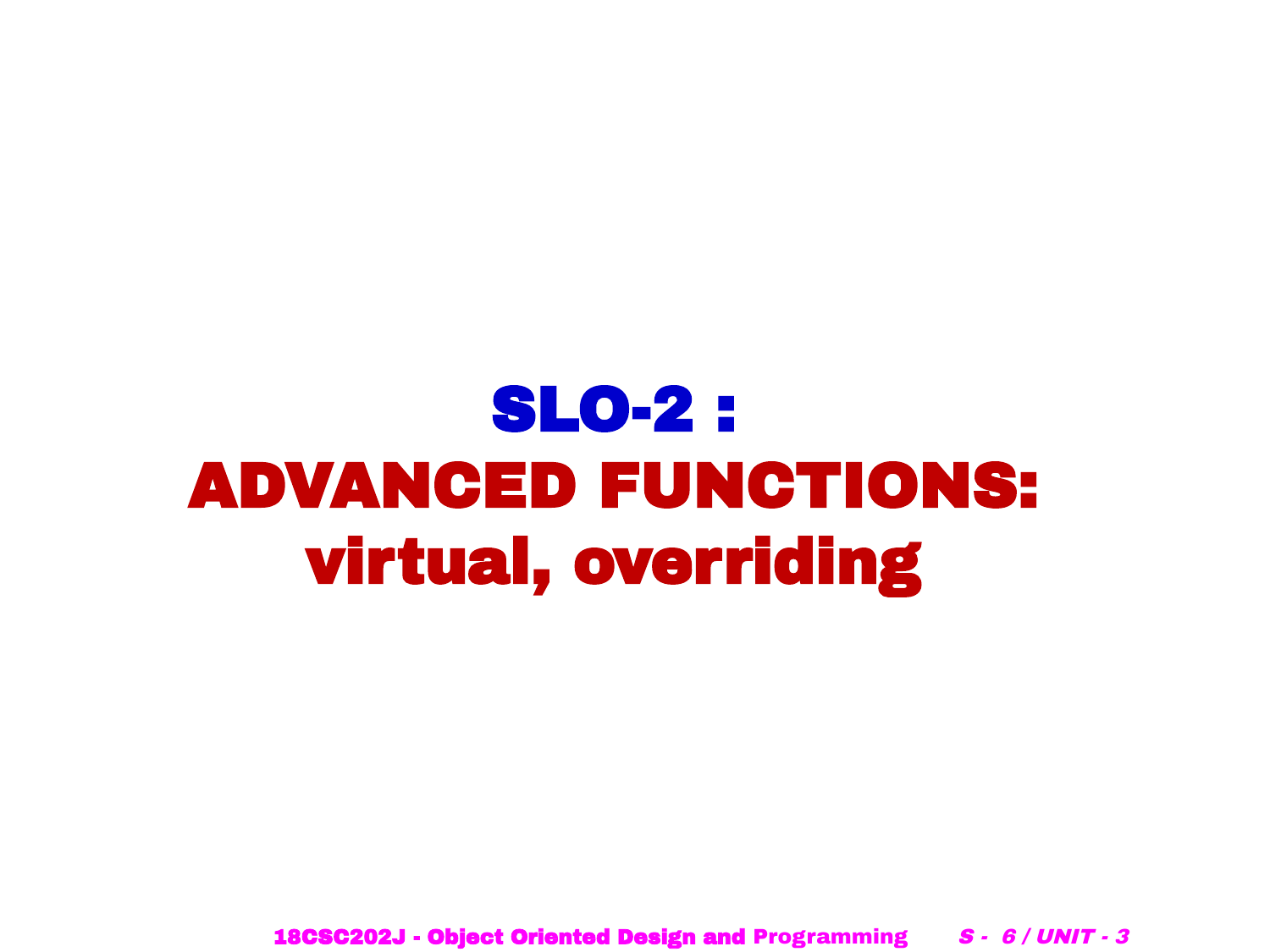

# SLO-2 : ADVANCED FUNCTIONS: virtual, overriding
18CSC202J - Object Oriented Design and Programming       S -  6 / UNIT - 3